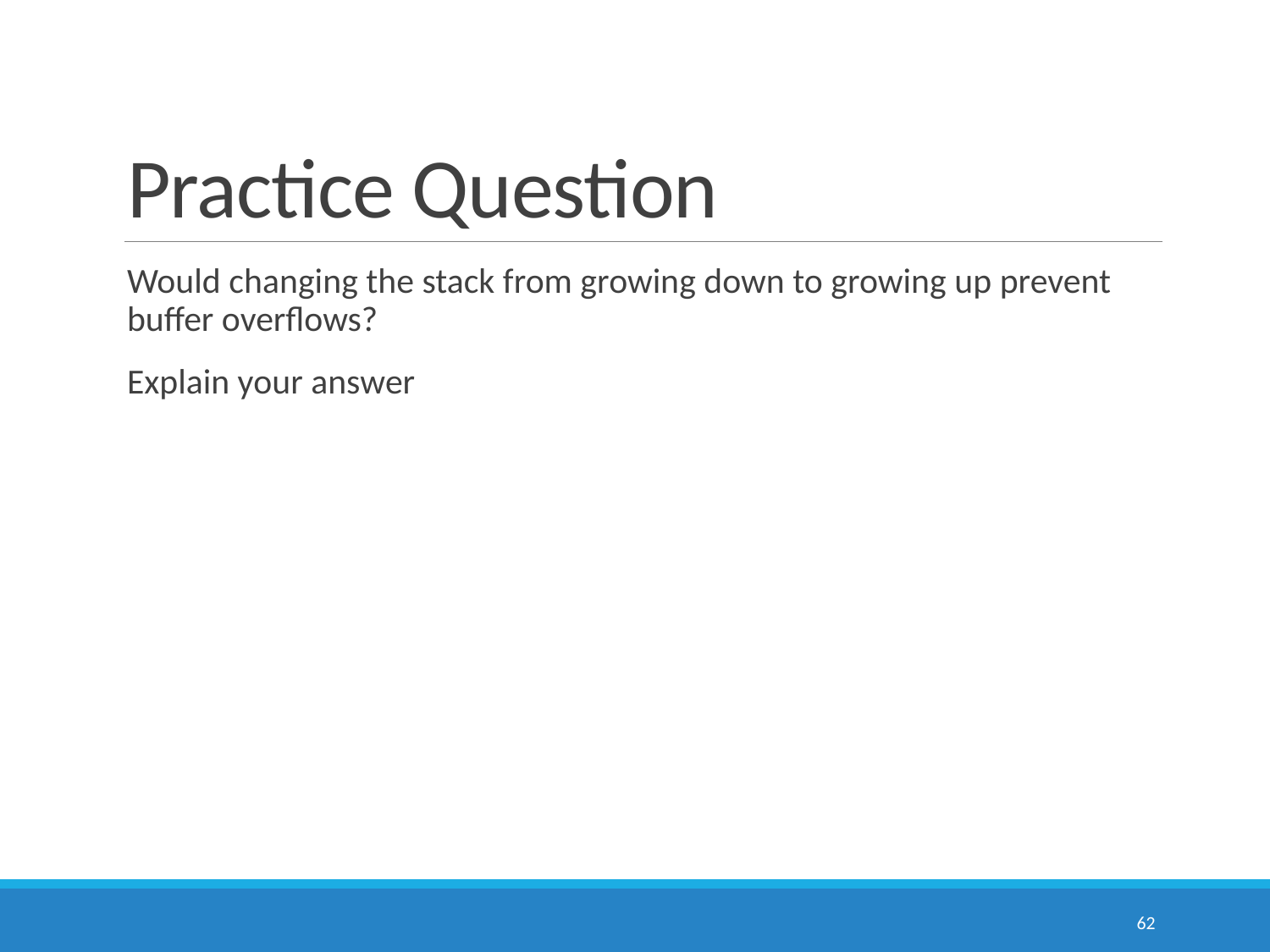

# Practice Question
Would changing the stack from growing down to growing up prevent buffer overflows?
Explain your answer
62